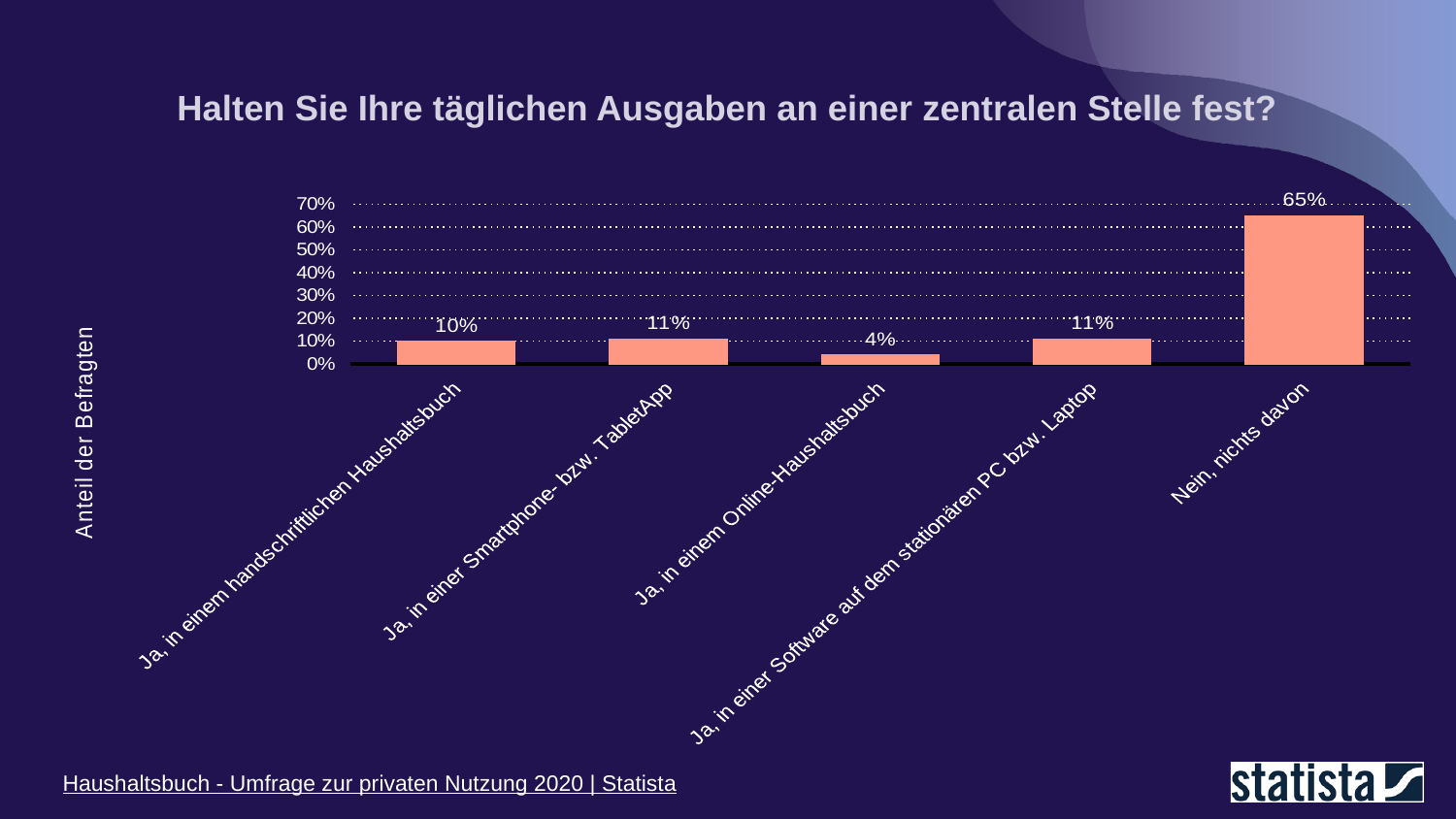

# Halten Sie Ihre täglichen Ausgaben an einer zentralen Stelle fest?

### Chart

| Category | Anteil der Befragten |
|---|---|
| Ja, in einem handschriftlichen Haushaltsbuch | 0.1 |
| Ja, in einer Smartphone- bzw. TabletApp | 0.11 |
| Ja, in einem Online-Haushaltsbuch | 0.04 |
| Ja, in einer Software auf dem stationären PC bzw. Laptop | 0.11 |
| Nein, nichts davon | 0.65 |
Haushaltsbuch - Umfrage zur privaten Nutzung 2020 | Statista